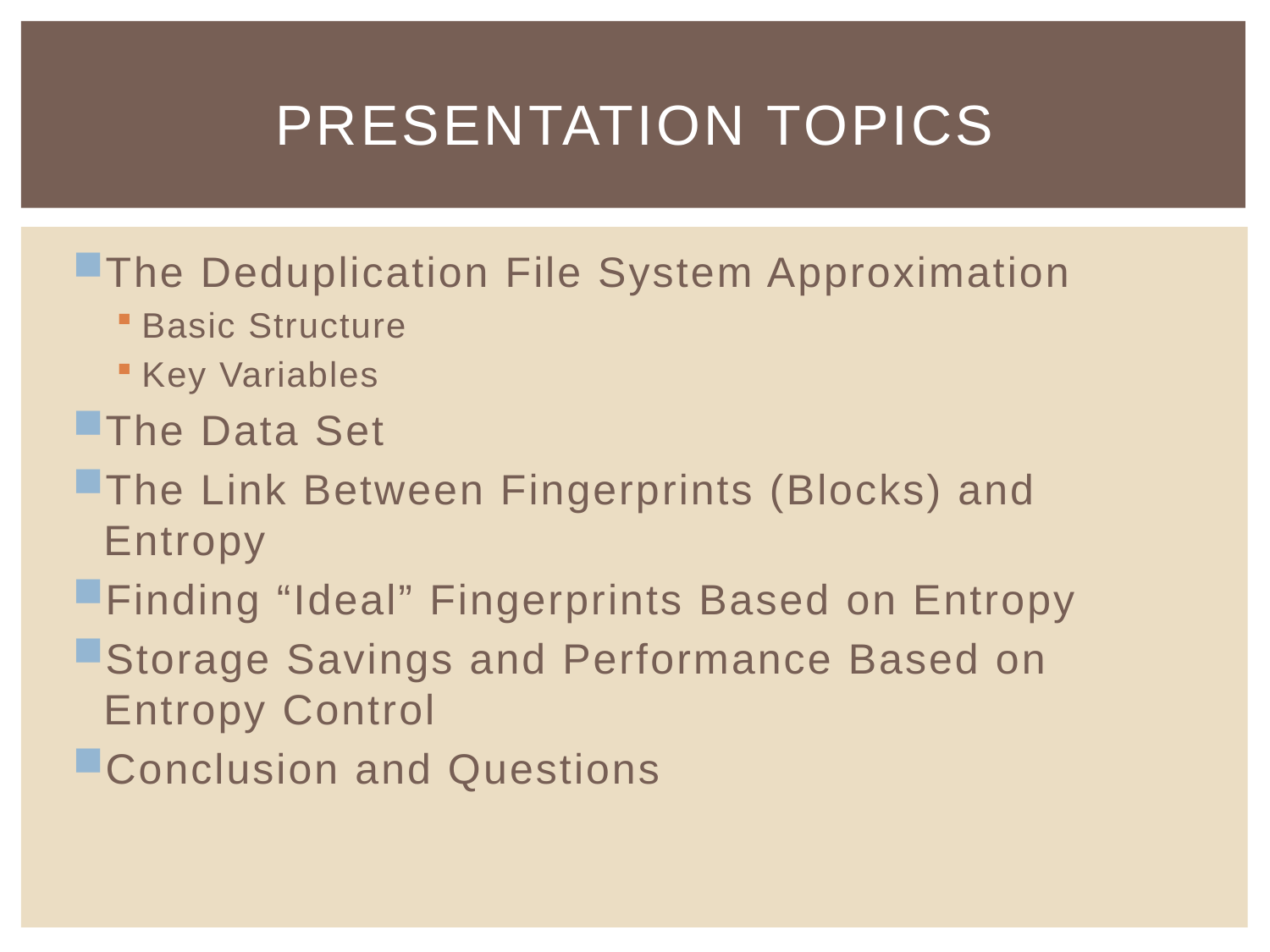

# Presentation topics
The Deduplication File System Approximation
Basic Structure
Key Variables
The Data Set
The Link Between Fingerprints (Blocks) and Entropy
Finding “Ideal” Fingerprints Based on Entropy
Storage Savings and Performance Based on Entropy Control
Conclusion and Questions